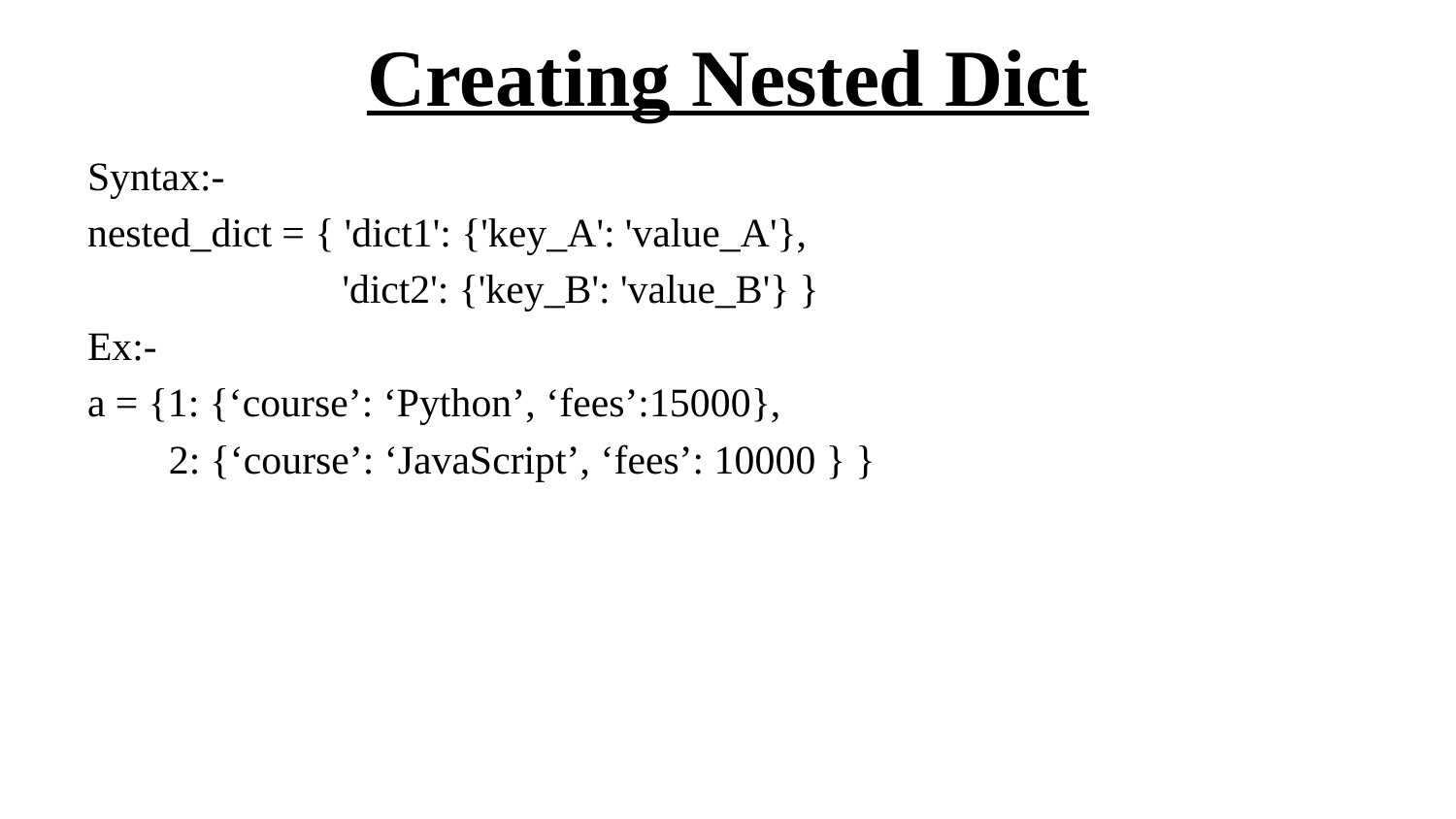

# Creating Nested Dict
Syntax:-
nested_dict = { 'dict1': {'key_A': 'value_A'},
                         'dict2': {'key_B': 'value_B'} }
Ex:-
a = {1: {‘course’: ‘Python’, ‘fees’:15000},
        2: {‘course’: ‘JavaScript’, ‘fees’: 10000 } }